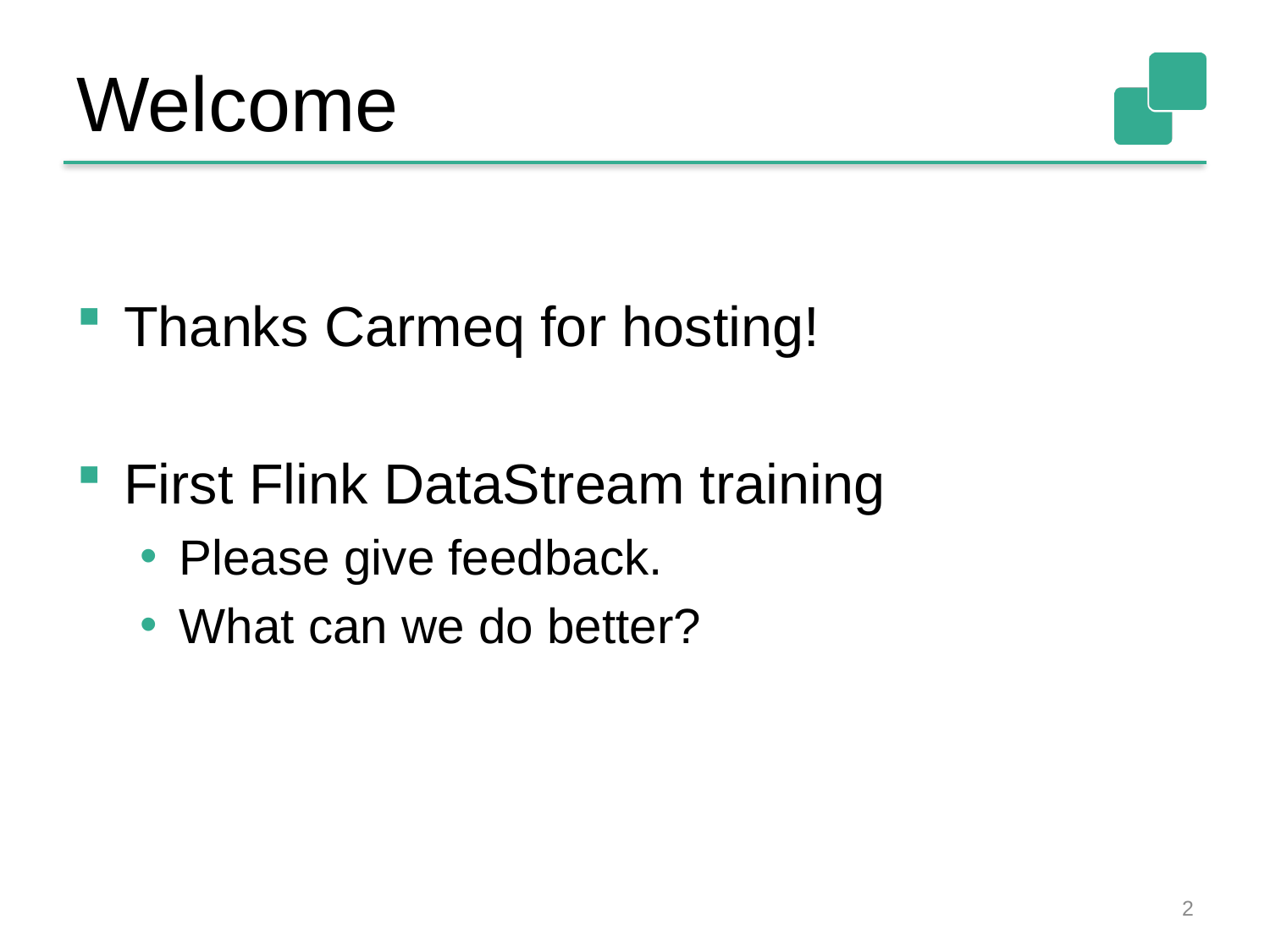

# Welcome

Thanks Carmeq for hosting!

First Flink DataStream training
Please give feedback.
What can we do better?
2